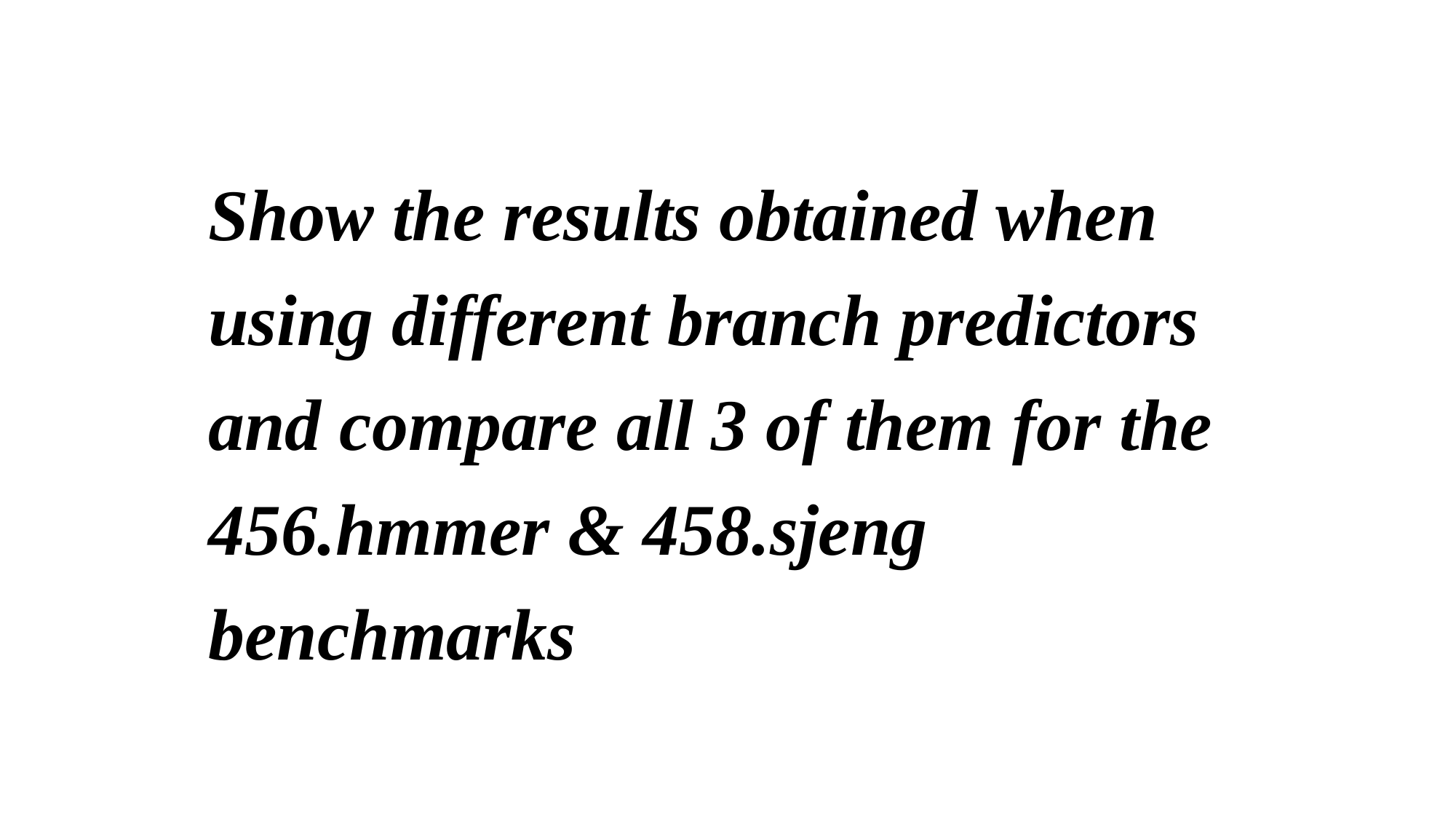

Show the results obtained when using different branch predictors and compare all 3 of them for the 456.hmmer & 458.sjeng benchmarks